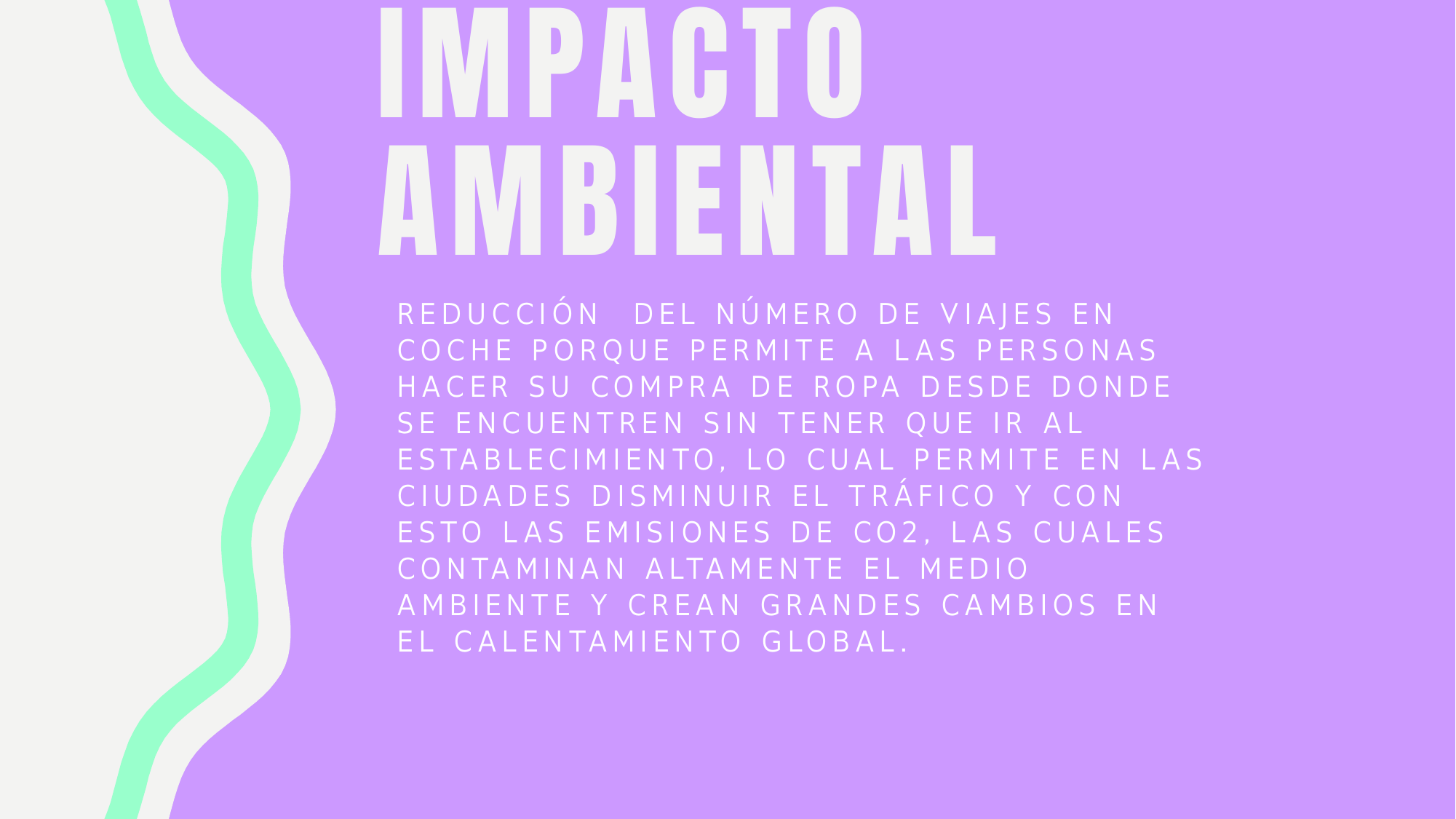

# Impacto ambiental
reducción  del número de viajes en coche porque permite a las personas hacer su compra de ropa desde donde se encuentren sin tener que ir al establecimiento, lo cual permite en las ciudades disminuir el tráfico y con esto las emisiones de CO2, las cuales contaminan altamente el medio ambiente y crean grandes cambios en el calentamiento global.